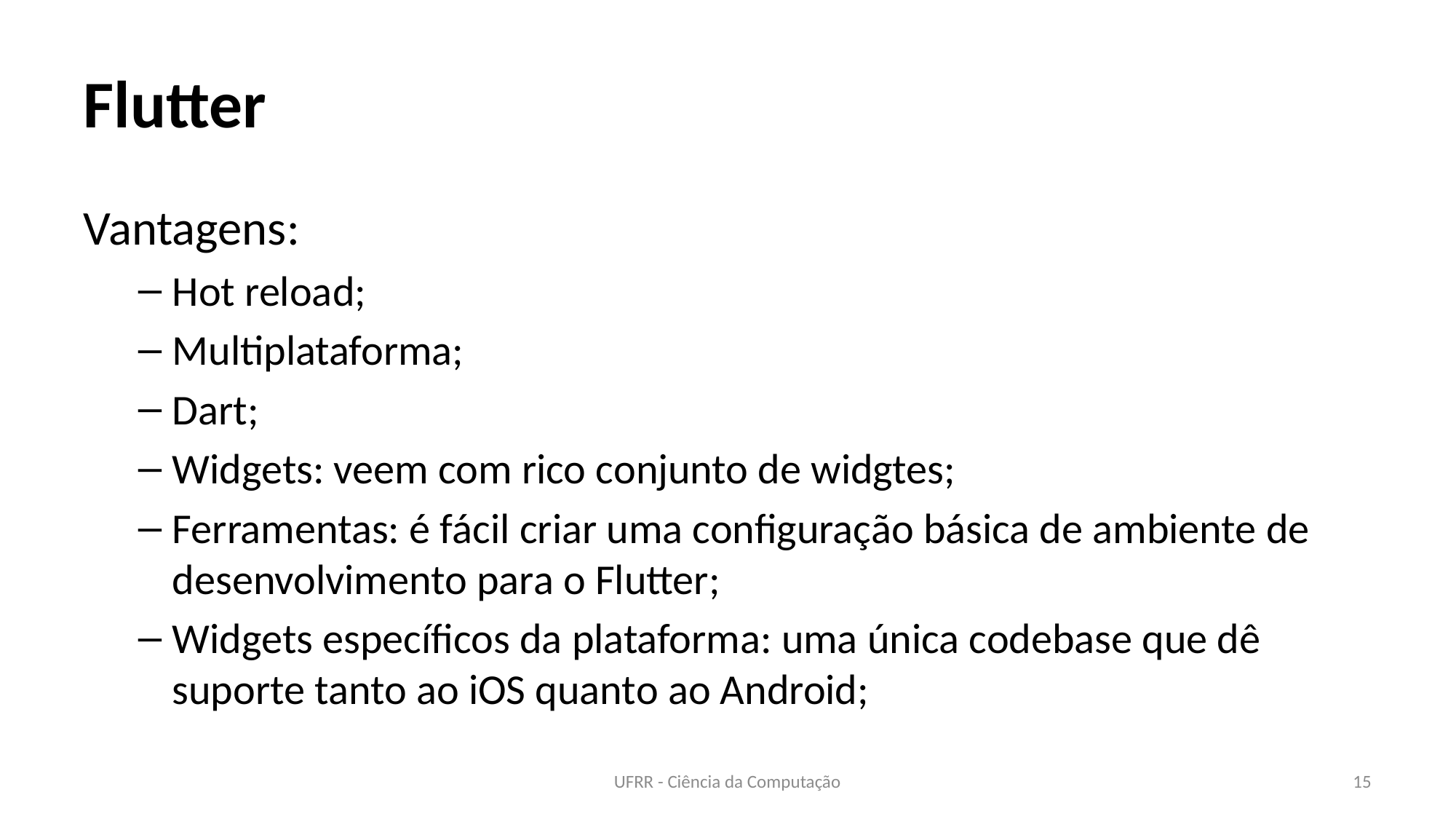

# Flutter
Vantagens:
Hot reload;
Multiplataforma;
Dart;
Widgets: veem com rico conjunto de widgtes;
Ferramentas: é fácil criar uma configuração básica de ambiente de desenvolvimento para o Flutter;
Widgets específicos da plataforma: uma única codebase que dê suporte tanto ao iOS quanto ao Android;

UFRR - Ciência da Computação
15